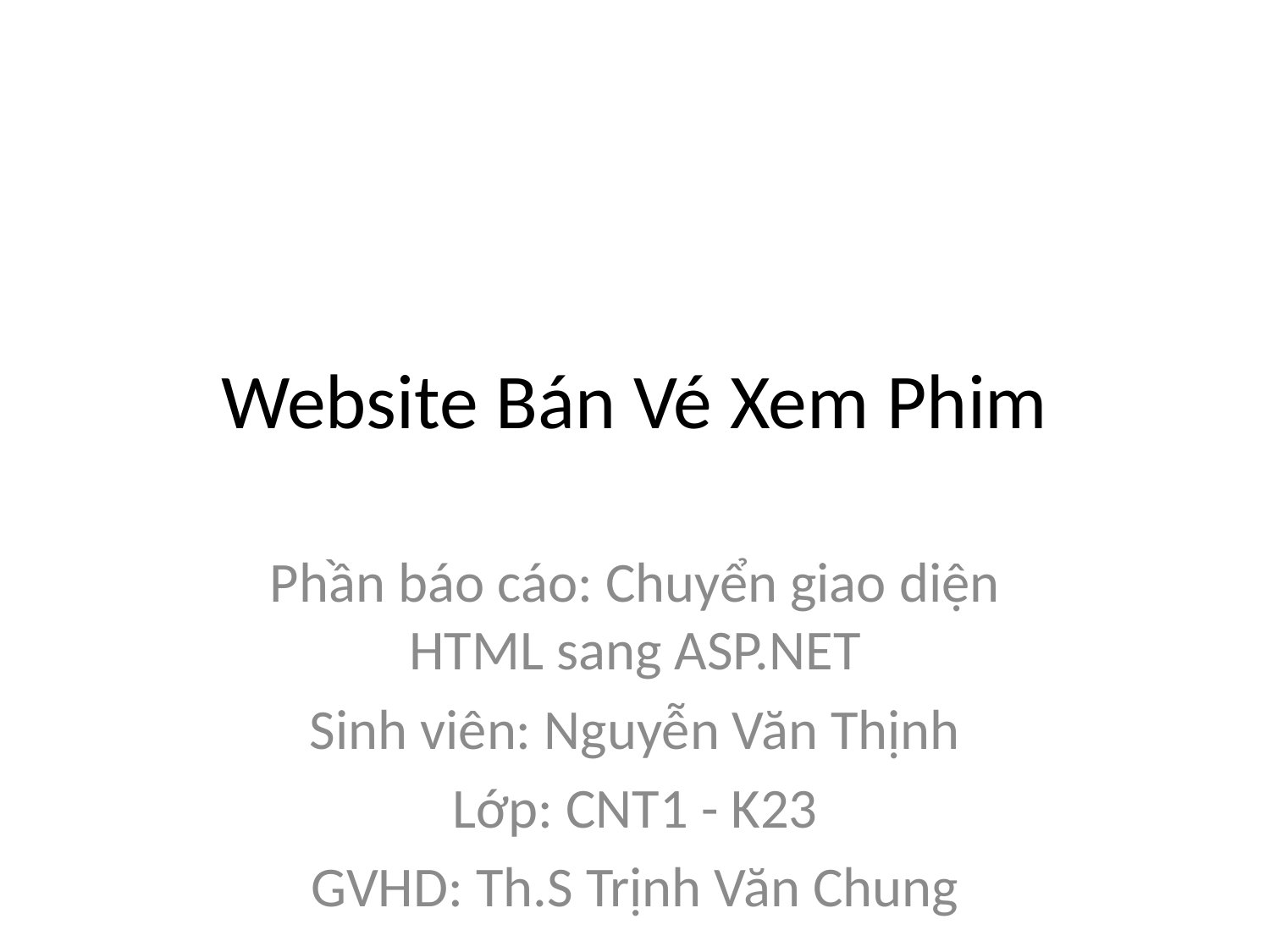

# Website Bán Vé Xem Phim
Phần báo cáo: Chuyển giao diện HTML sang ASP.NET
Sinh viên: Nguyễn Văn Thịnh
Lớp: CNT1 - K23
GVHD: Th.S Trịnh Văn Chung